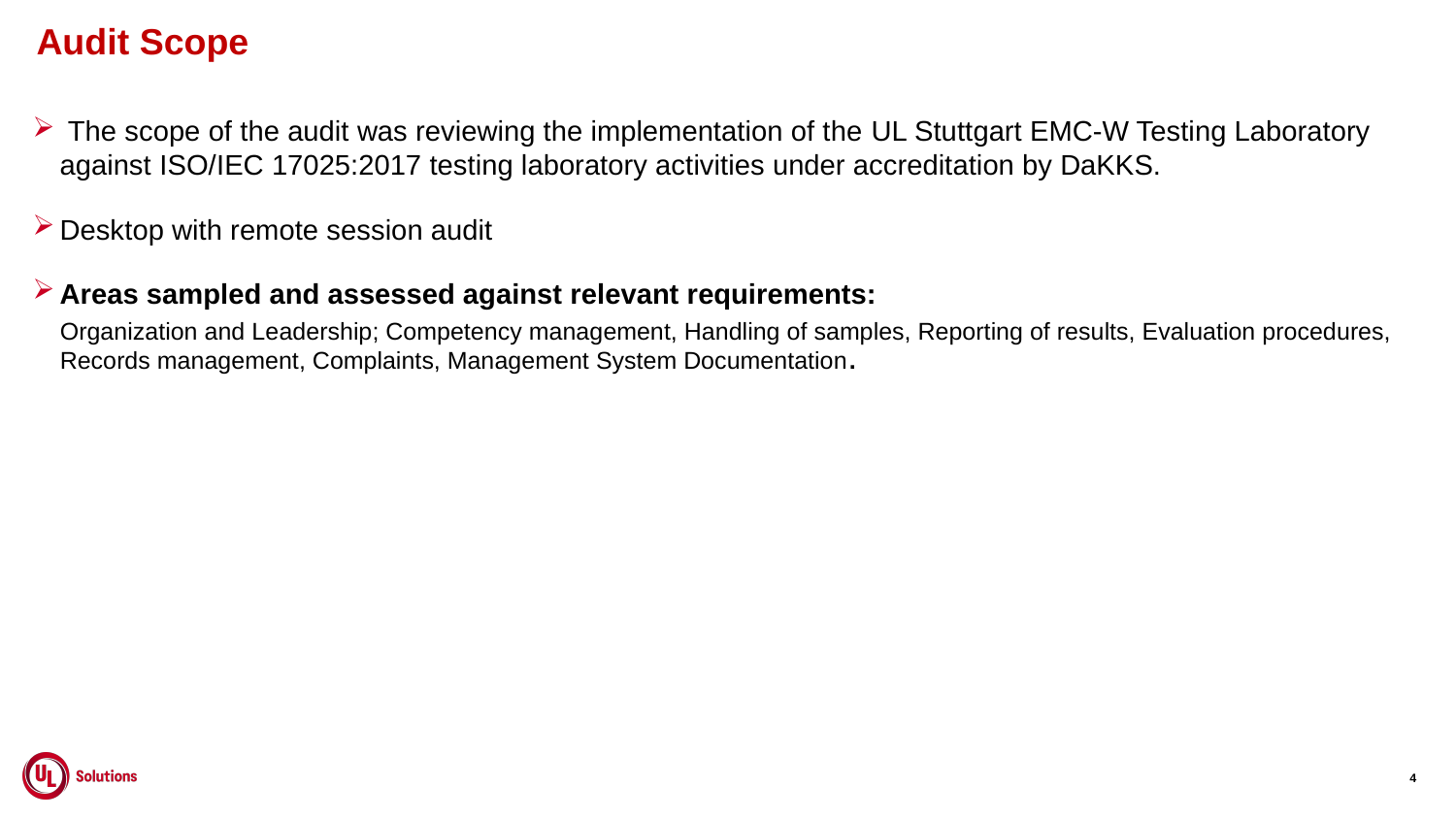

# Audit Scope
 The scope of the audit was reviewing the implementation of the UL Stuttgart EMC-W Testing Laboratory against ISO/IEC 17025:2017 testing laboratory activities under accreditation by DaKKS.
Desktop with remote session audit
Areas sampled and assessed against relevant requirements:
Organization and Leadership; Competency management, Handling of samples, Reporting of results, Evaluation procedures, Records management, Complaints, Management System Documentation.
4